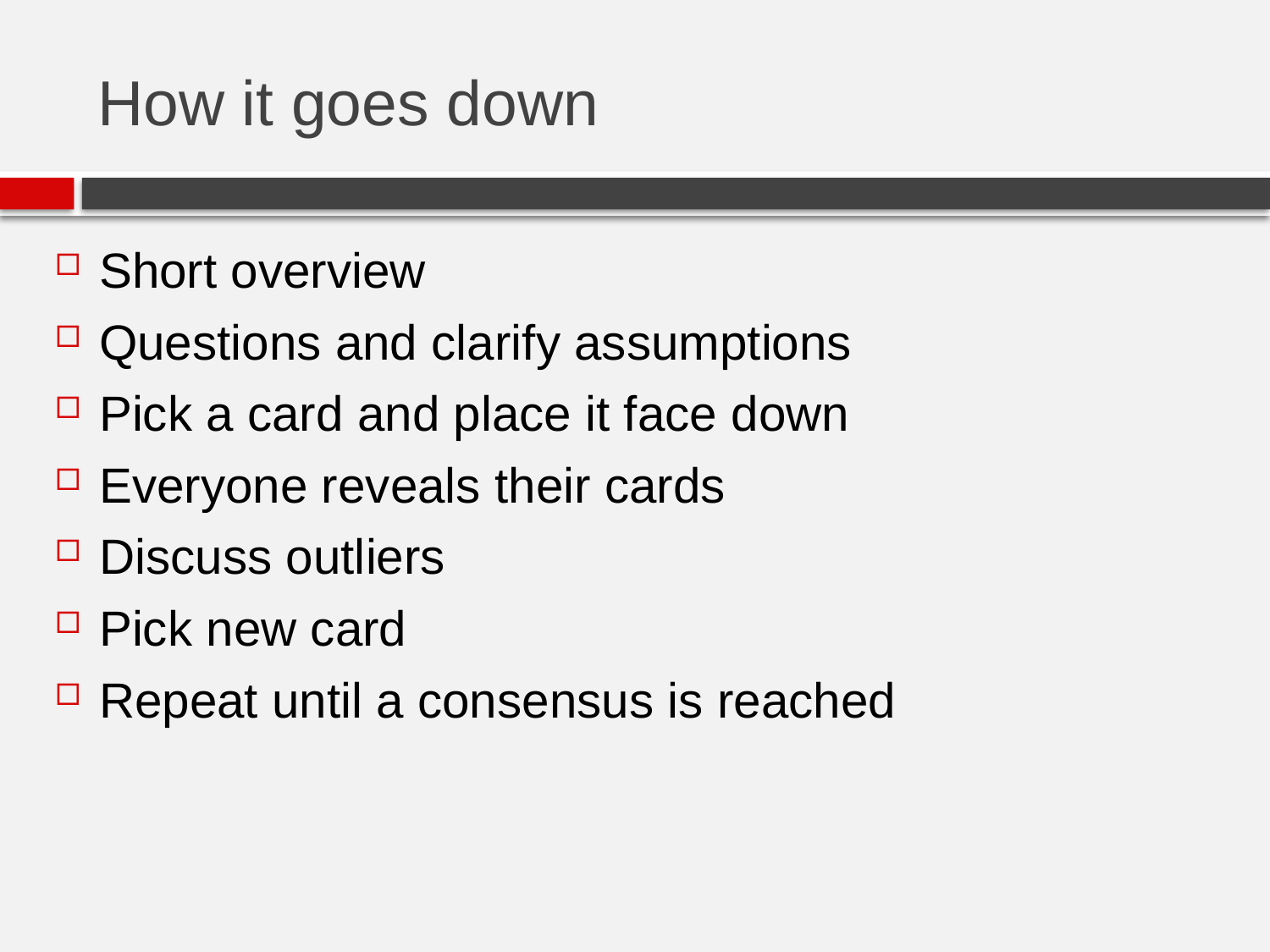

# How it goes down
Short overview
Questions and clarify assumptions
Pick a card and place it face down
Everyone reveals their cards
Discuss outliers
Pick new card
Repeat until a consensus is reached